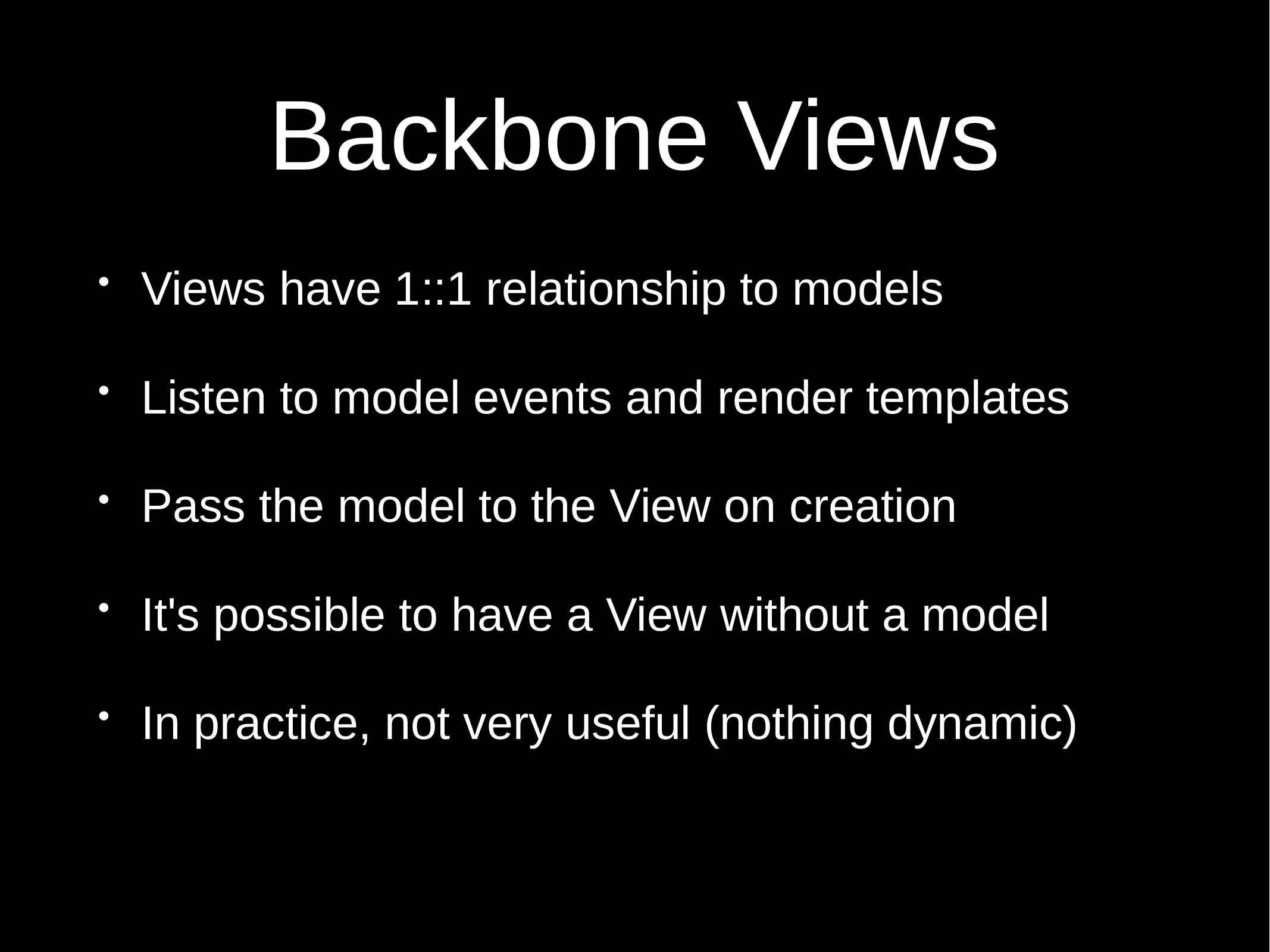

# Backbone Views
Views have 1::1 relationship to models
Listen to model events and render templates
Pass the model to the View on creation
It's possible to have a View without a model
In practice, not very useful (nothing dynamic)